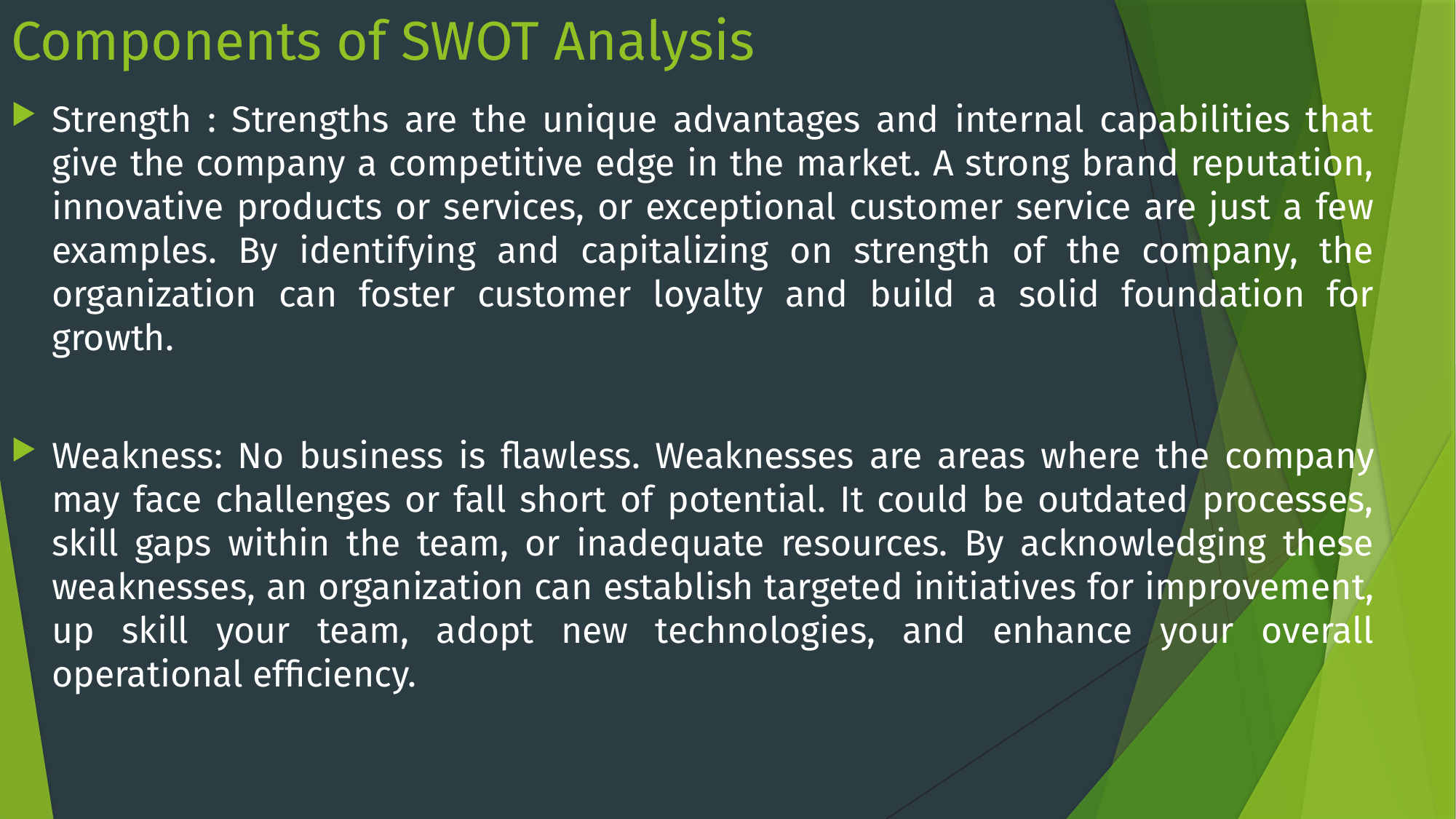

# Components of SWOT Analysis
Strength : Strengths are the unique advantages and internal capabilities that give the company a competitive edge in the market. A strong brand reputation, innovative products or services, or exceptional customer service are just a few examples. By identifying and capitalizing on strength of the company, the organization can foster customer loyalty and build a solid foundation for growth.

Weakness: No business is flawless. Weaknesses are areas where the company may face challenges or fall short of potential. It could be outdated processes, skill gaps within the team, or inadequate resources. By acknowledging these weaknesses, an organization can establish targeted initiatives for improvement, up skill your team, adopt new technologies, and enhance your overall operational efficiency.